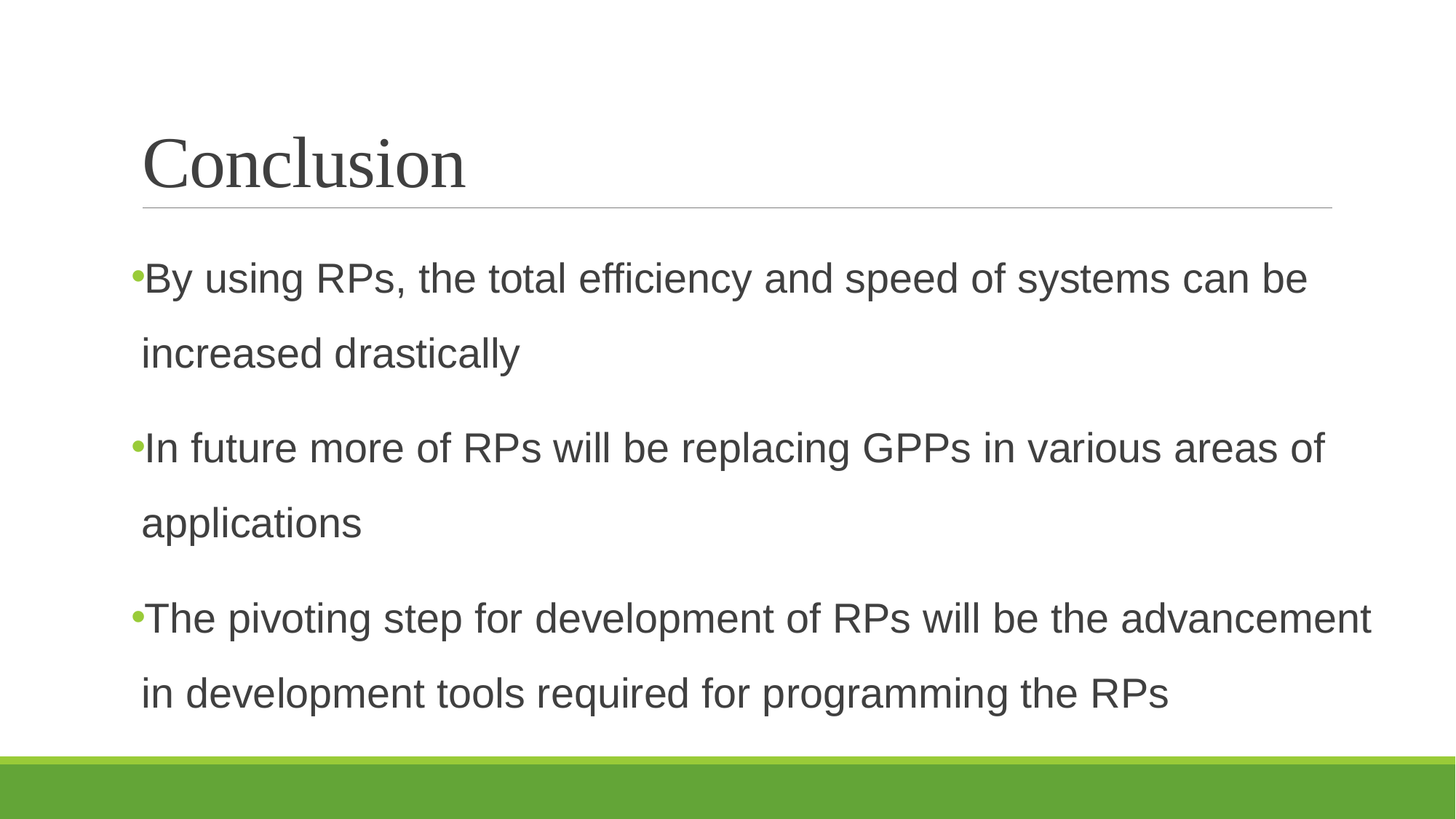

# Conclusion
By using RPs, the total efficiency and speed of systems can be increased drastically
In future more of RPs will be replacing GPPs in various areas of applications
The pivoting step for development of RPs will be the advancement in development tools required for programming the RPs